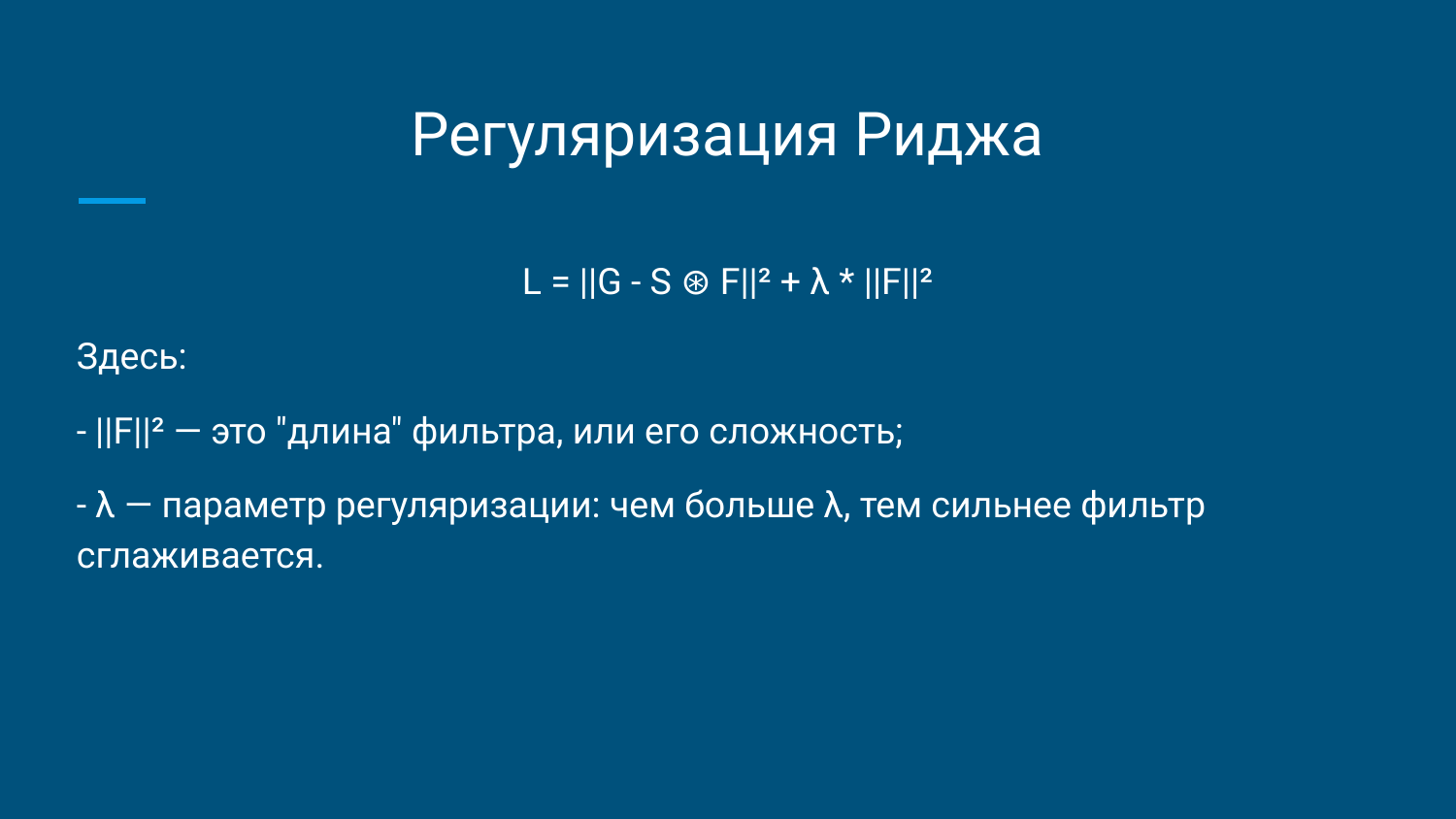

# Регуляризация Риджа
L = ||G - S ⊛ F||² + λ * ||F||²
Здесь:
- ||F||² — это "длина" фильтра, или его сложность;
- λ — параметр регуляризации: чем больше λ, тем сильнее фильтр сглаживается.